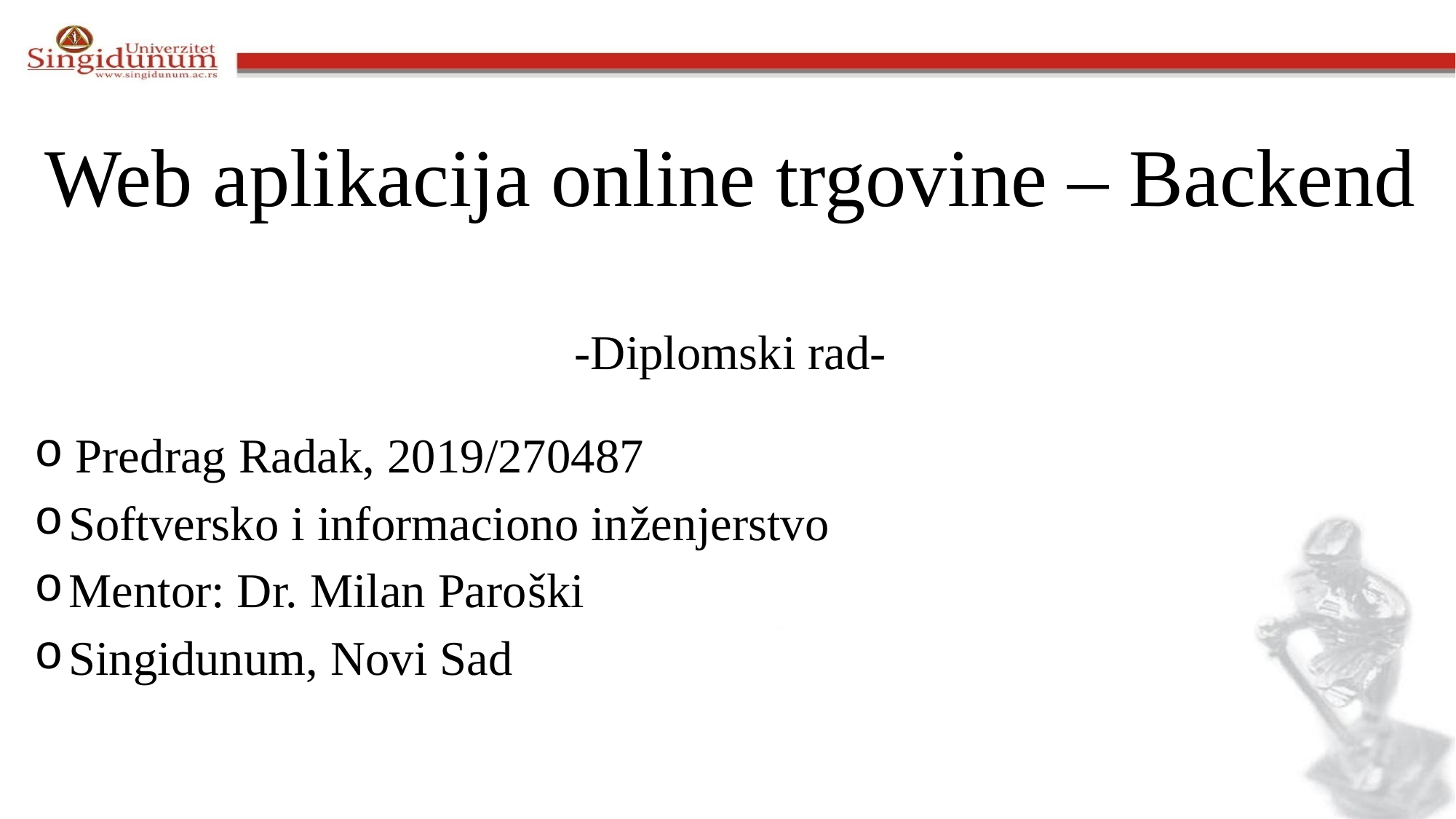

# Web aplikacija online trgovine – Backend -Diplomski rad-
Predrag Radak, 2019/270487
Softversko i informaciono inženjerstvo
Mentor: Dr. Milan Paroški
Singidunum, Novi Sad